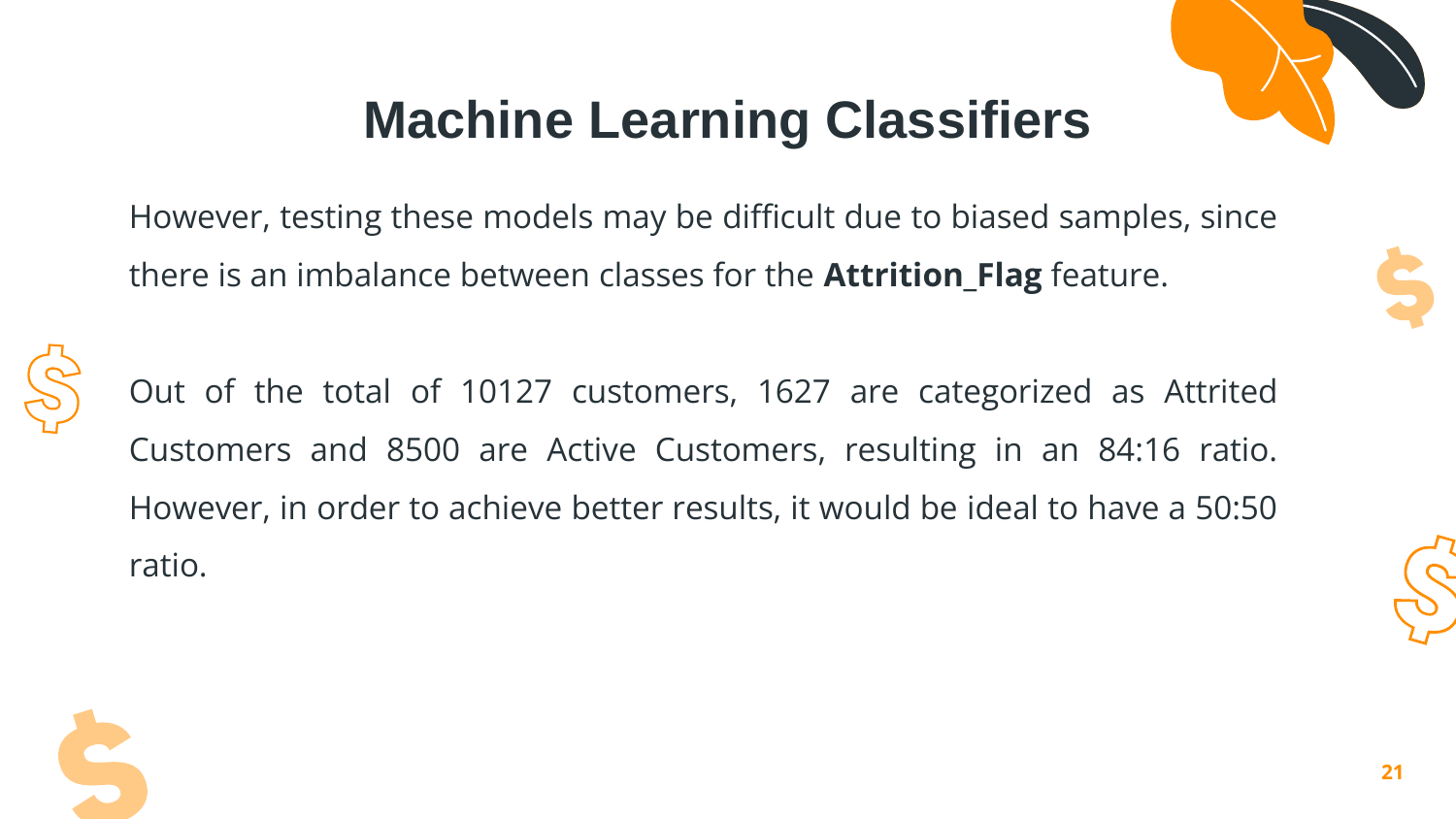

# Machine Learning Classifiers
However, testing these models may be difficult due to biased samples, since there is an imbalance between classes for the Attrition_Flag feature.

Out of the total of 10127 customers, 1627 are categorized as Attrited Customers and 8500 are Active Customers, resulting in an 84:16 ratio. However, in order to achieve better results, it would be ideal to have a 50:50 ratio.
21